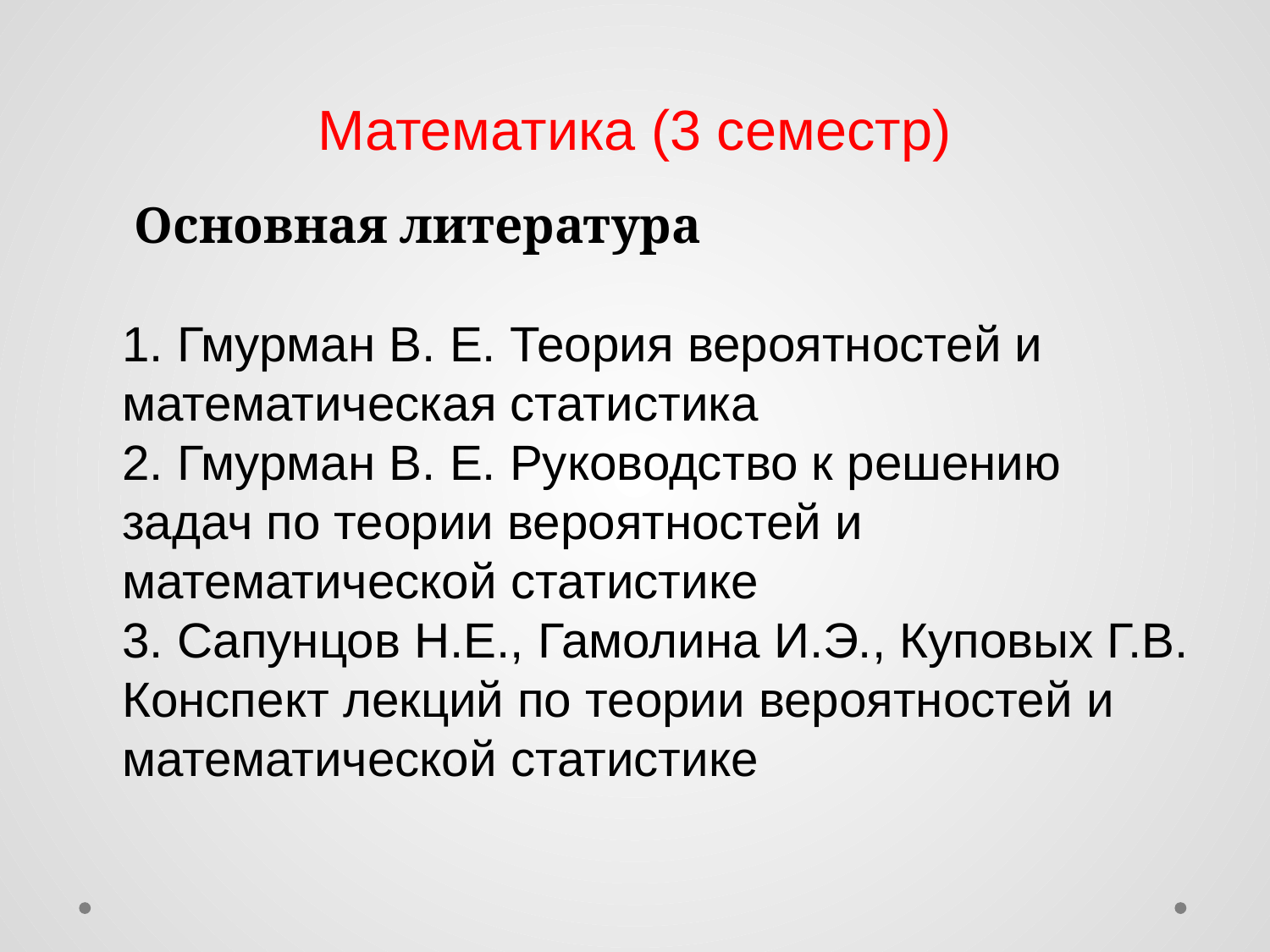

# Математика (3 семестр)

 Основная литература

1. Гмурман В. Е. Теория вероятностей и математическая статистика
2. Гмурман В. Е. Руководство к решению задач по теории вероятностей и математической статистике
3. Сапунцов Н.Е., Гамолина И.Э., Куповых Г.В. Конспект лекций по теории вероятностей и математической статистике